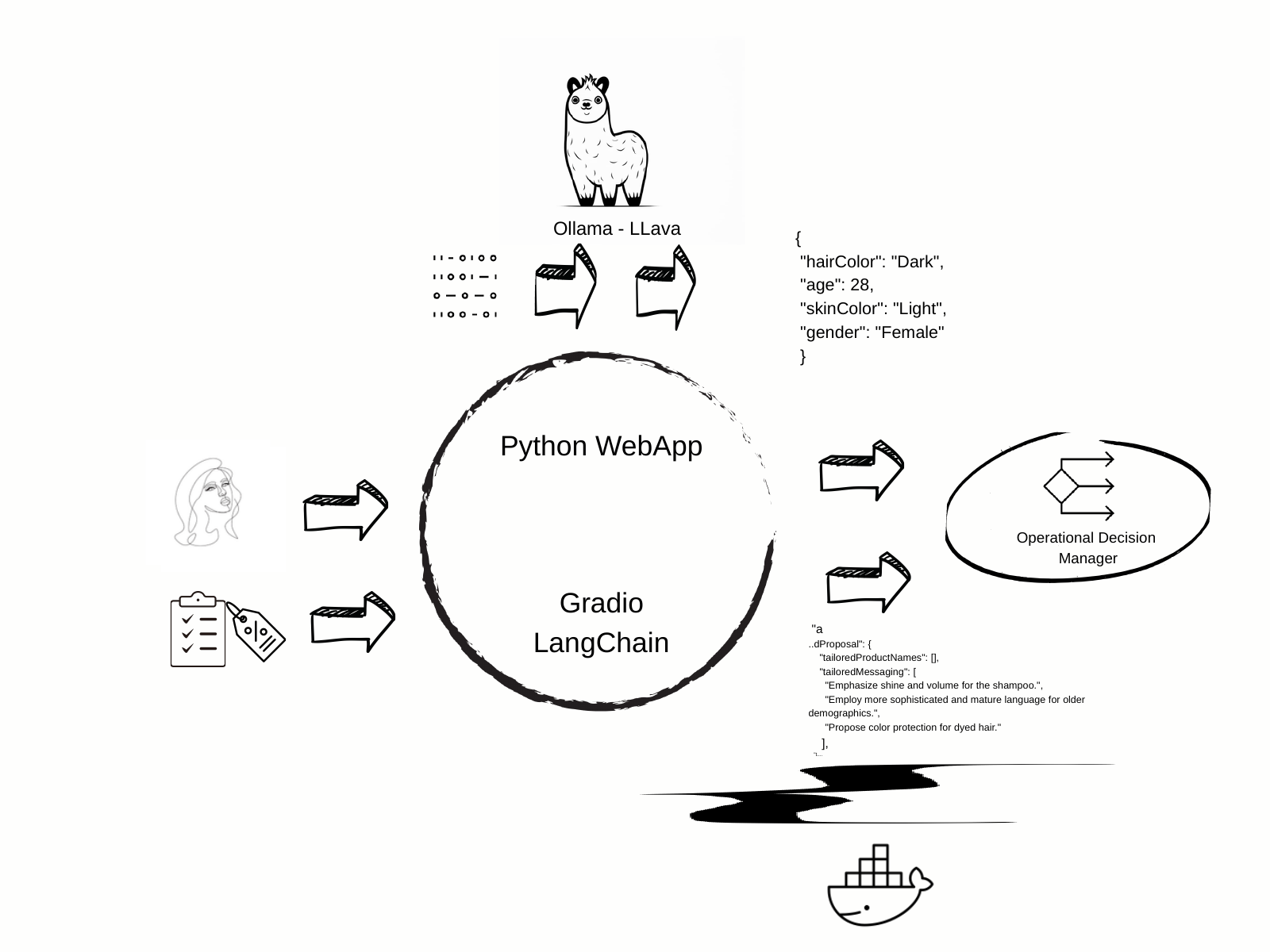

Ollama - LLava
{
 "hairColor": "Dark",
 "age": 28,
 "skinColor": "Light",
 "gender": "Female"
 }

Python WebApp

Gradio
LangChain

Operational Decision
Manager

 "a
..dProposal": {
    "tailoredProductNames": [],
    "tailoredMessaging": [
      "Emphasize shine and volume for the shampoo.",
      "Employ more sophisticated and mature language for older demographics.",
      "Propose color protection for dyed hair."
    ],
    "t....